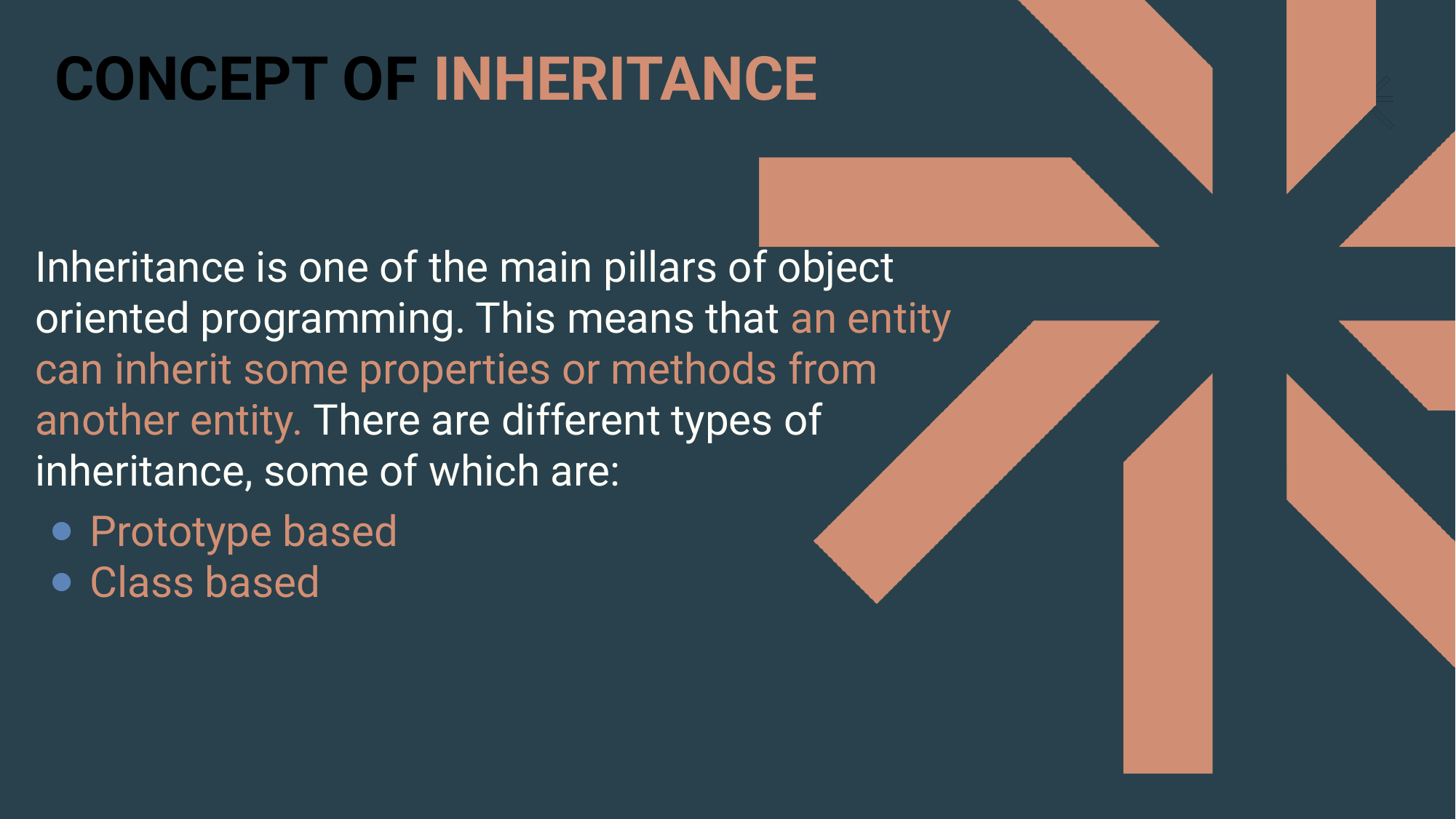

# CONCEPT OF INHERITANCE
Inheritance is one of the main pillars of object oriented programming. This means that an entity can inherit some properties or methods from another entity. There are different types of inheritance, some of which are:
Prototype based
Class based